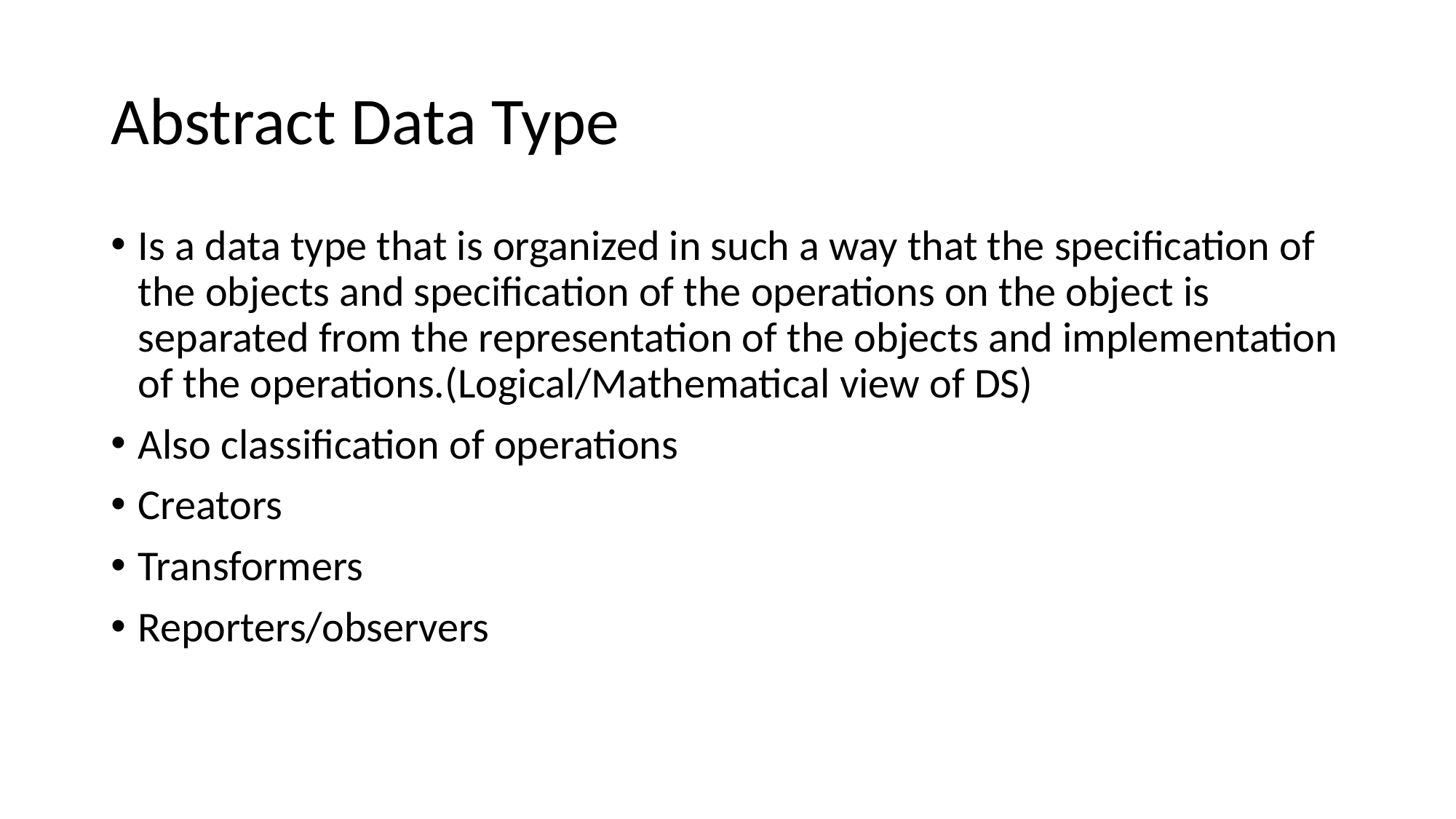

# Abstract Data Type
Is a data type that is organized in such a way that the specification of the objects and specification of the operations on the object is separated from the representation of the objects and implementation of the operations.(Logical/Mathematical view of DS)
Also classification of operations
Creators
Transformers
Reporters/observers